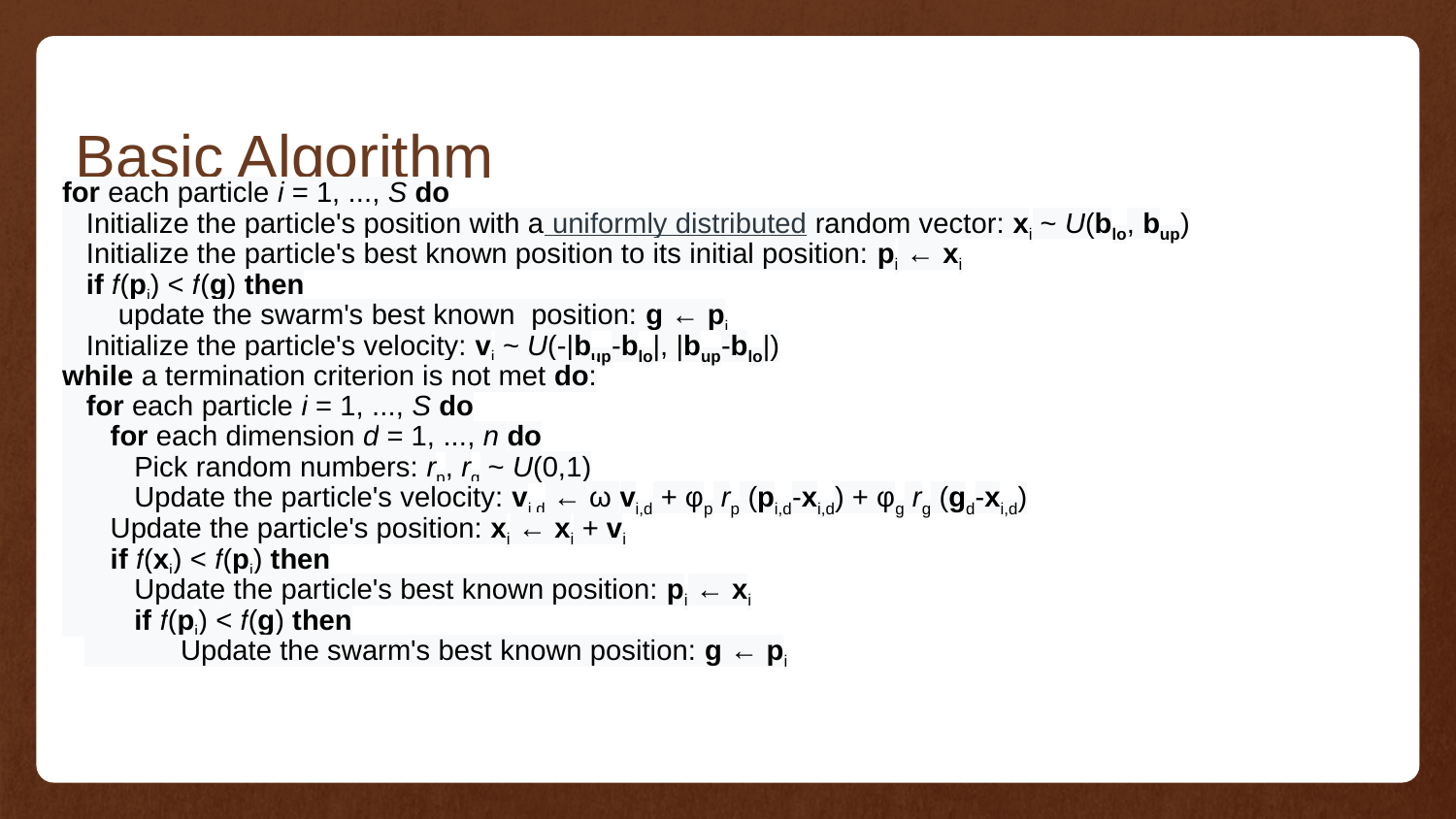

# Basic Algorithm
for each particle i = 1, ..., S do
   Initialize the particle's position with a uniformly distributed random vector: xi ~ U(blo, bup)
   Initialize the particle's best known position to its initial position: pi ← xi
   if f(pi) < f(g) then
       update the swarm's best known  position: g ← pi
   Initialize the particle's velocity: vi ~ U(-|bup-blo|, |bup-blo|)
while a termination criterion is not met do:
   for each particle i = 1, ..., S do
      for each dimension d = 1, ..., n do
         Pick random numbers: rp, rg ~ U(0,1)
         Update the particle's velocity: vi,d ← ω vi,d + φp rp (pi,d-xi,d) + φg rg (gd-xi,d)
      Update the particle's position: xi ← xi + vi
      if f(xi) < f(pi) then
         Update the particle's best known position: pi ← xi
         if f(pi) < f(g) then
            Update the swarm's best known position: g ← pi